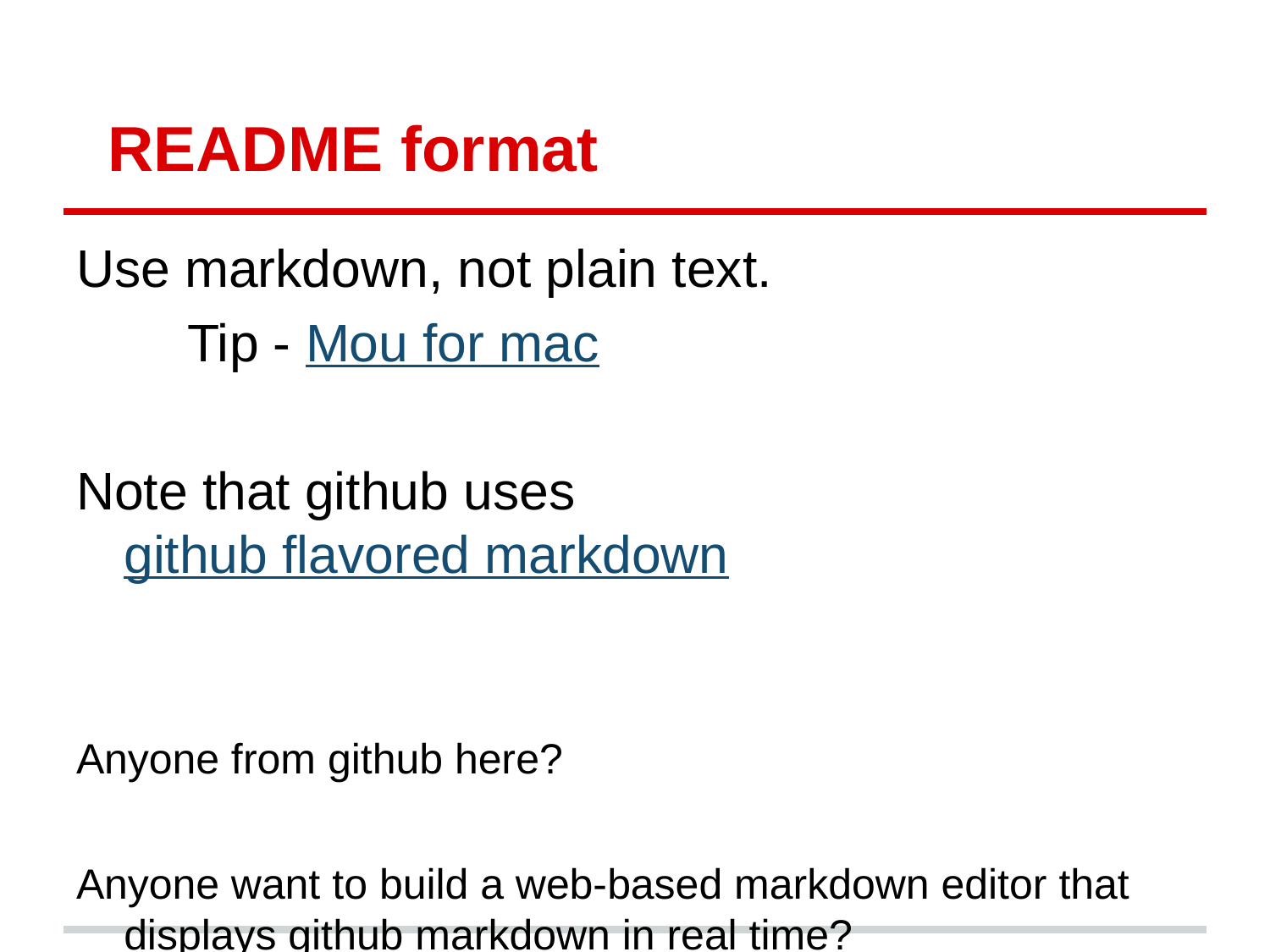

# README format
Use markdown, not plain text.
Tip - Mou for mac

Note that github uses github flavored markdown

Anyone from github here?

Anyone want to build a web-based markdown editor that displays github markdown in real time?